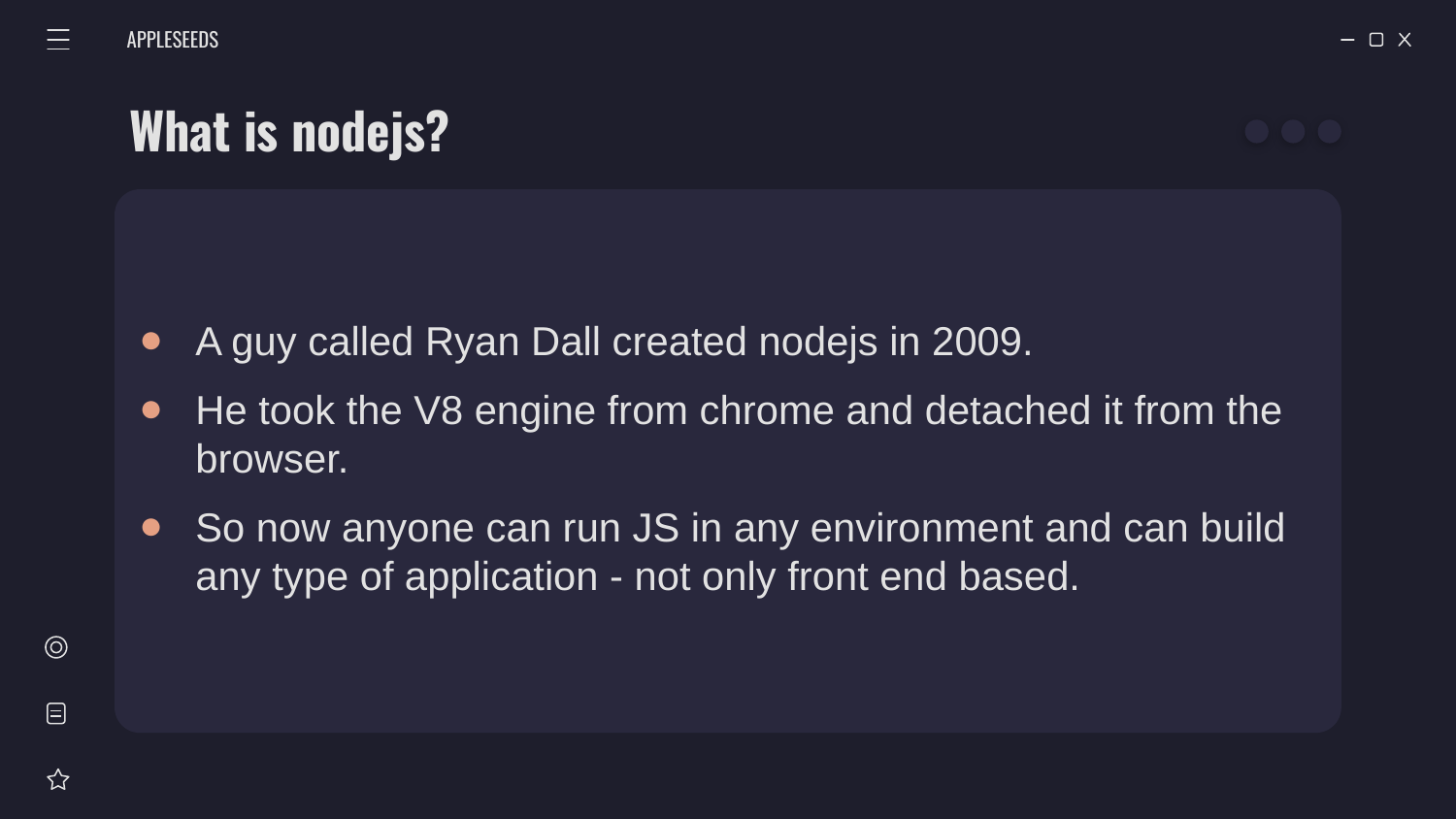

APPLESEEDS

# What is nodejs?

A guy called Ryan Dall created nodejs in 2009.
He took the V8 engine from chrome and detached it from the browser.
So now anyone can run JS in any environment and can build any type of application - not only front end based.